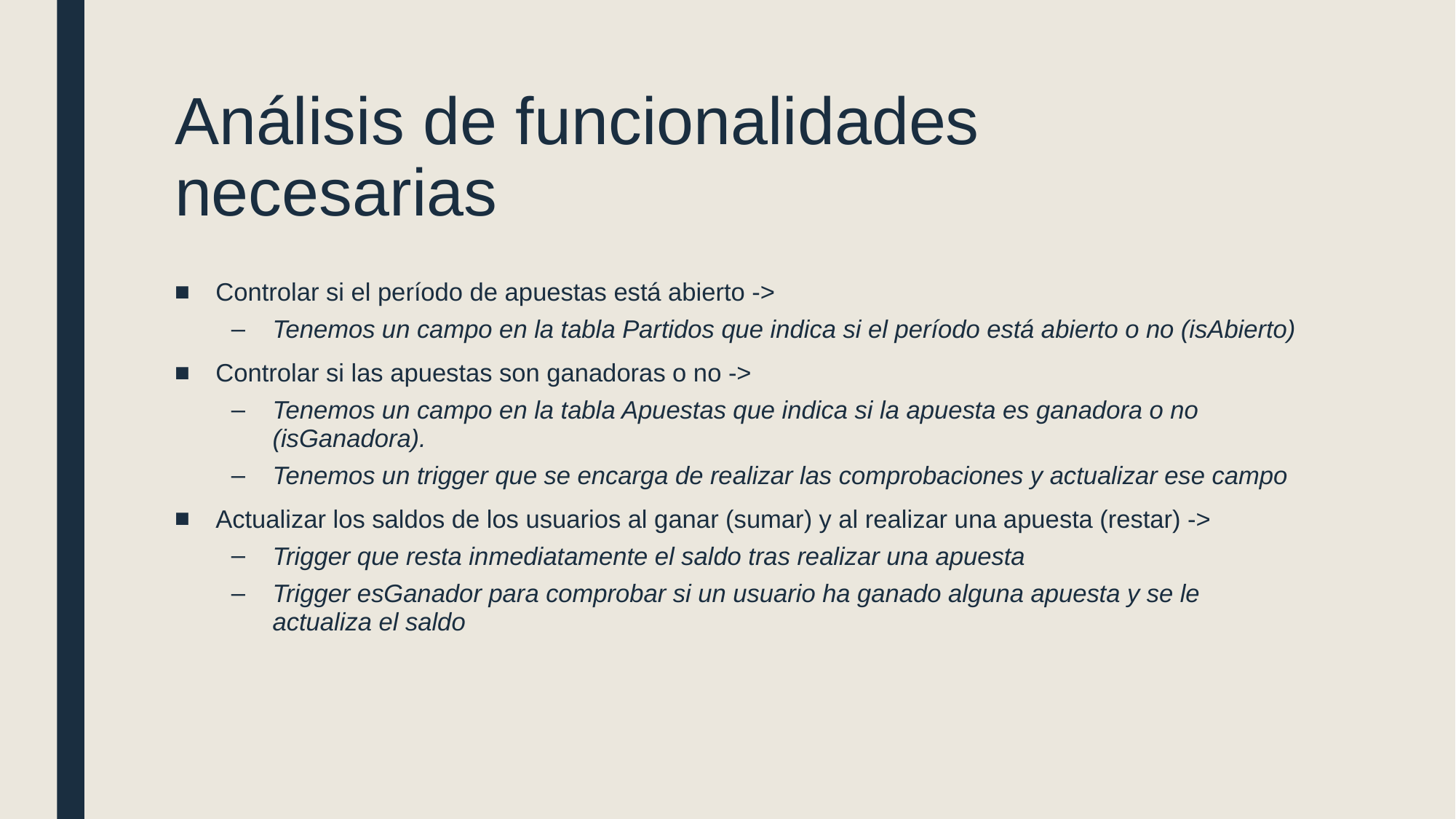

# Análisis de funcionalidades necesarias
Controlar si el período de apuestas está abierto ->
Tenemos un campo en la tabla Partidos que indica si el período está abierto o no (isAbierto)
Controlar si las apuestas son ganadoras o no ->
Tenemos un campo en la tabla Apuestas que indica si la apuesta es ganadora o no (isGanadora).
Tenemos un trigger que se encarga de realizar las comprobaciones y actualizar ese campo
Actualizar los saldos de los usuarios al ganar (sumar) y al realizar una apuesta (restar) ->
Trigger que resta inmediatamente el saldo tras realizar una apuesta
Trigger esGanador para comprobar si un usuario ha ganado alguna apuesta y se le actualiza el saldo